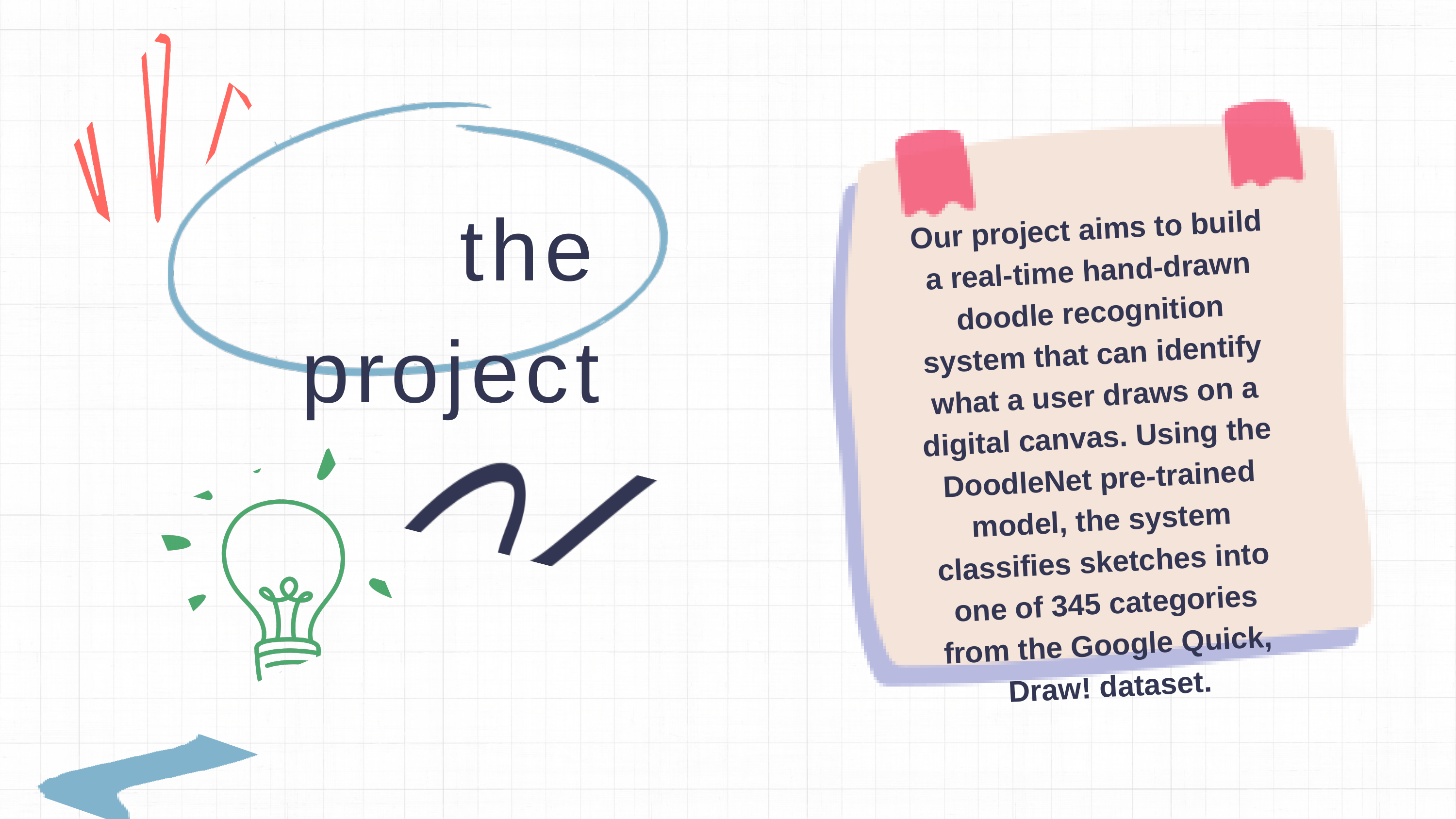

the project
Our project aims to build a real-time hand-drawn doodle recognition system that can identify what a user draws on a digital canvas. Using the DoodleNet pre-trained model, the system classifies sketches into one of 345 categories from the Google Quick, Draw! dataset.